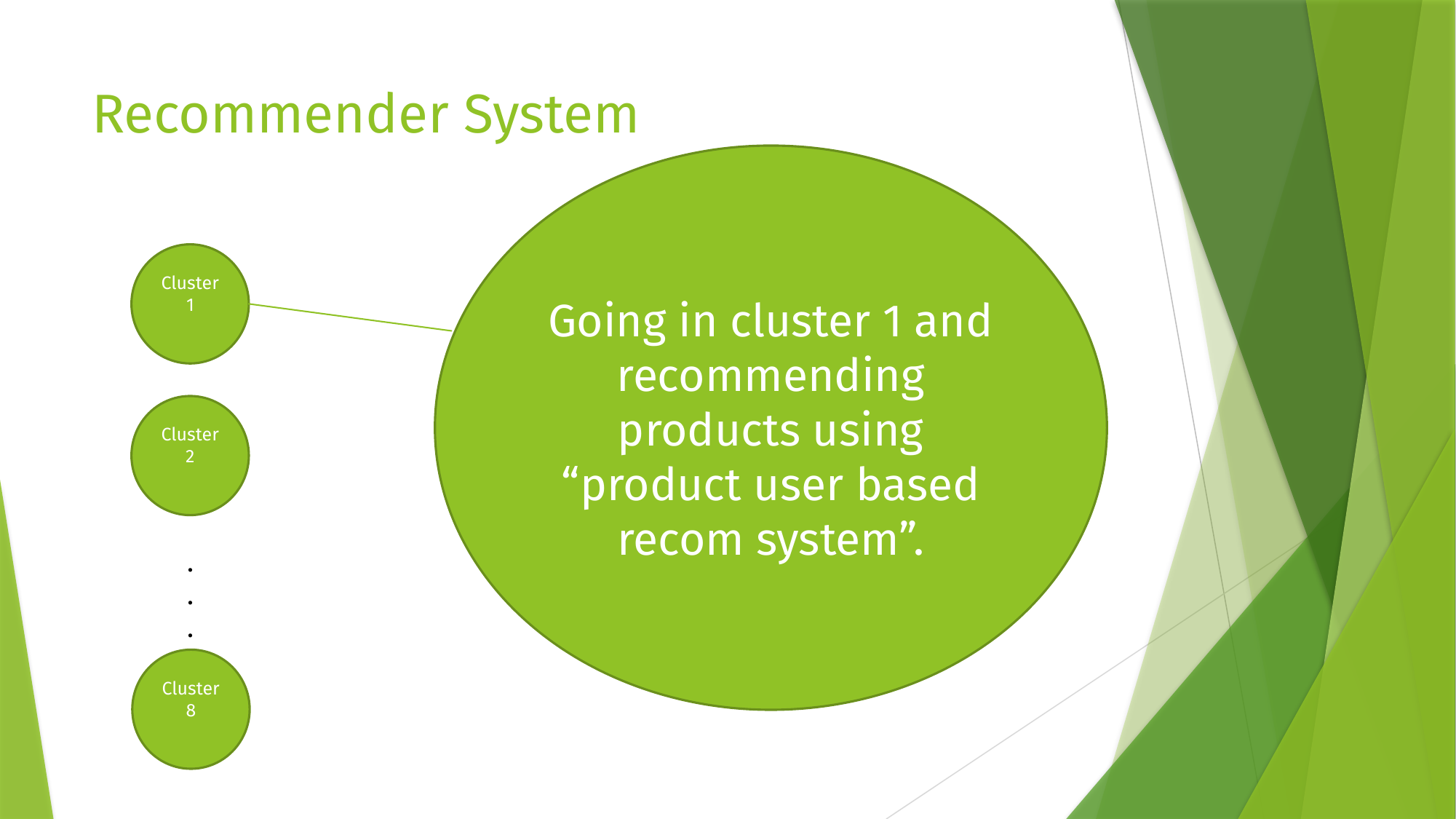

# Recommender System
Going in cluster 1 and recommending products using “product user based recom system”.
Cluster 1

Cluster 2

.
.
.
Cluster 8